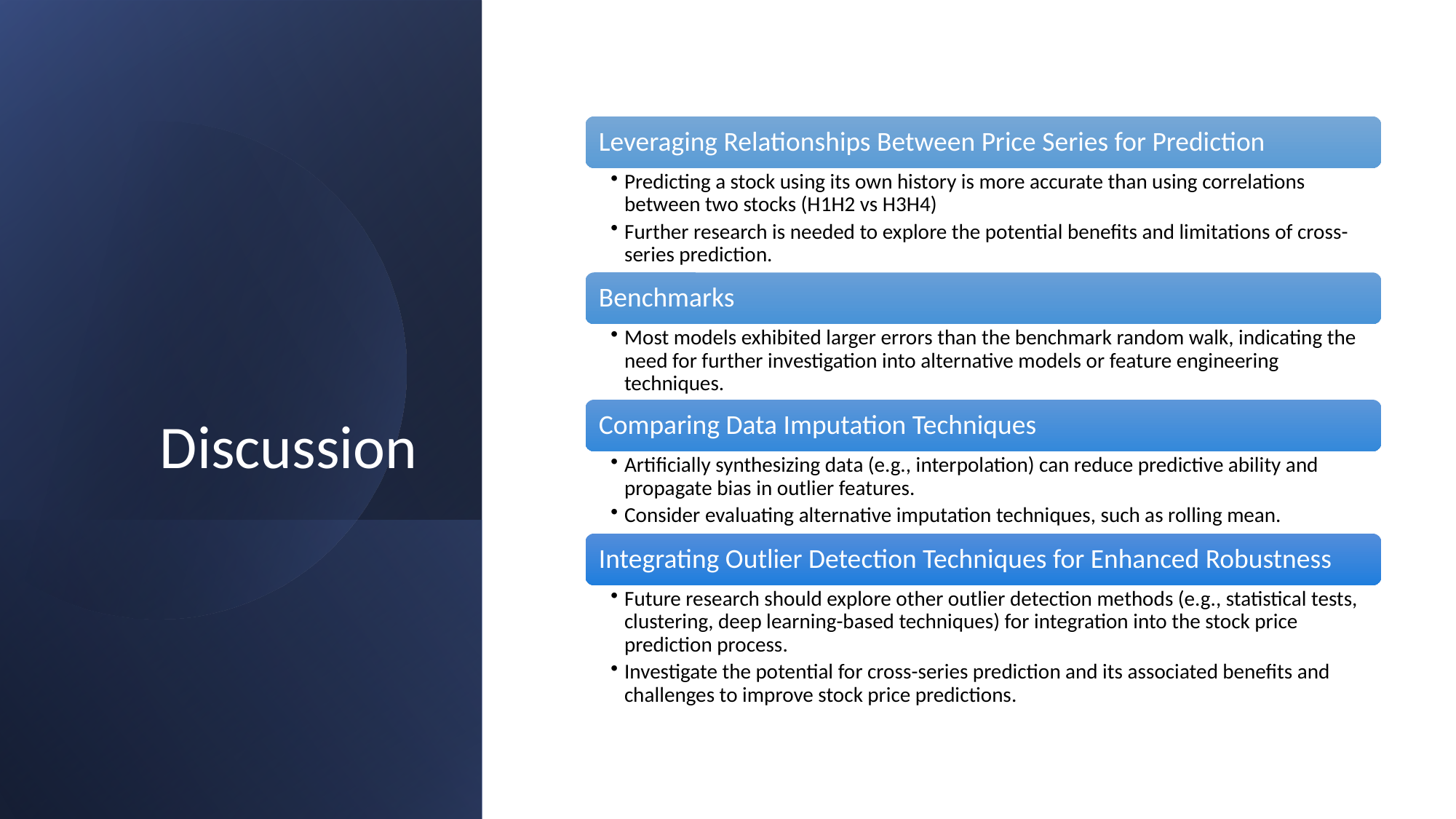

Leveraging Relationships Between Price Series for Prediction
Predicting a stock using its own history is more accurate than using correlations between two stocks (H1H2 vs H3H4)
Further research is needed to explore the potential benefits and limitations of cross-series prediction.
Benchmarks
Most models exhibited larger errors than the benchmark random walk, indicating the need for further investigation into alternative models or feature engineering techniques.
Comparing Data Imputation Techniques
Artificially synthesizing data (e.g., interpolation) can reduce predictive ability and propagate bias in outlier features.
Consider evaluating alternative imputation techniques, such as rolling mean.
Integrating Outlier Detection Techniques for Enhanced Robustness
Future research should explore other outlier detection methods (e.g., statistical tests, clustering, deep learning-based techniques) for integration into the stock price prediction process.
Investigate the potential for cross-series prediction and its associated benefits and challenges to improve stock price predictions.

# Discussion